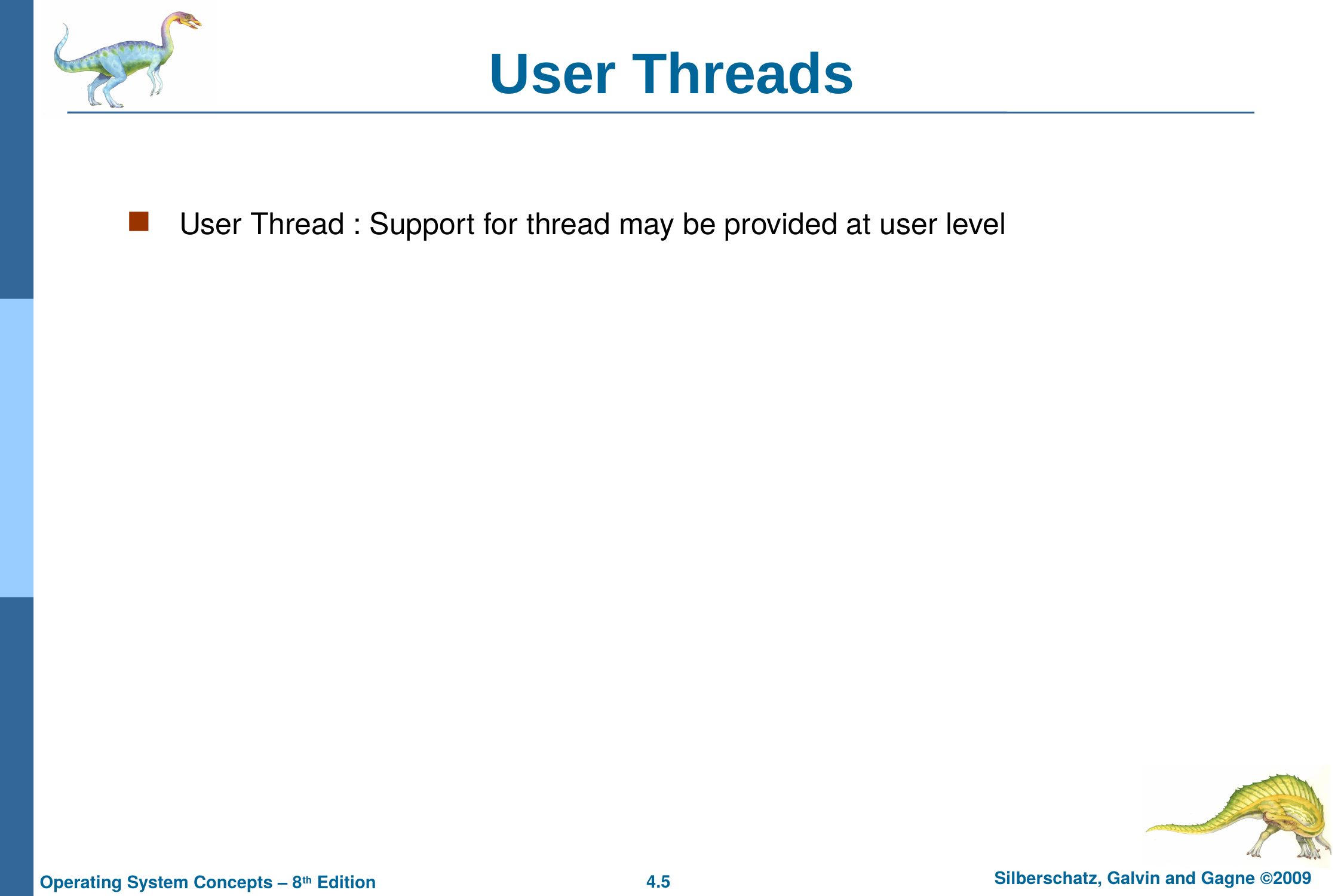

# User Threads

User Thread : Support for thread may be provided at user level